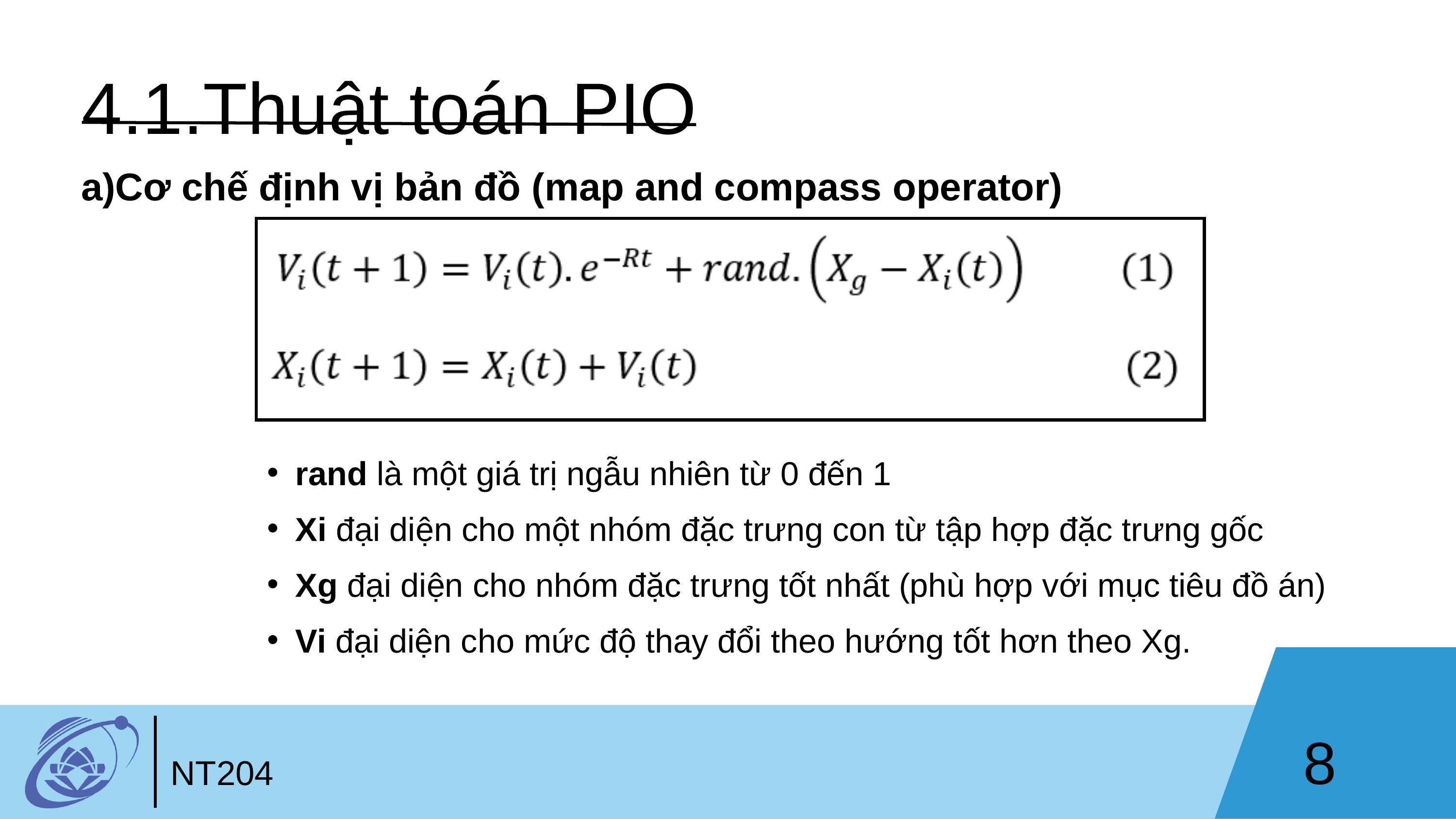

4.1.Thuật toán PIO
a)Cơ chế định vị bản đồ (map and compass operator)

rand là một giá trị ngẫu nhiên từ 0 đến 1
Xi đại diện cho một nhóm đặc trưng con từ tập hợp đặc trưng gốc
Xg đại diện cho nhóm đặc trưng tốt nhất (phù hợp với mục tiêu đồ án)
Vi đại diện cho mức độ thay đổi theo hướng tốt hơn theo Xg.

8

NT204